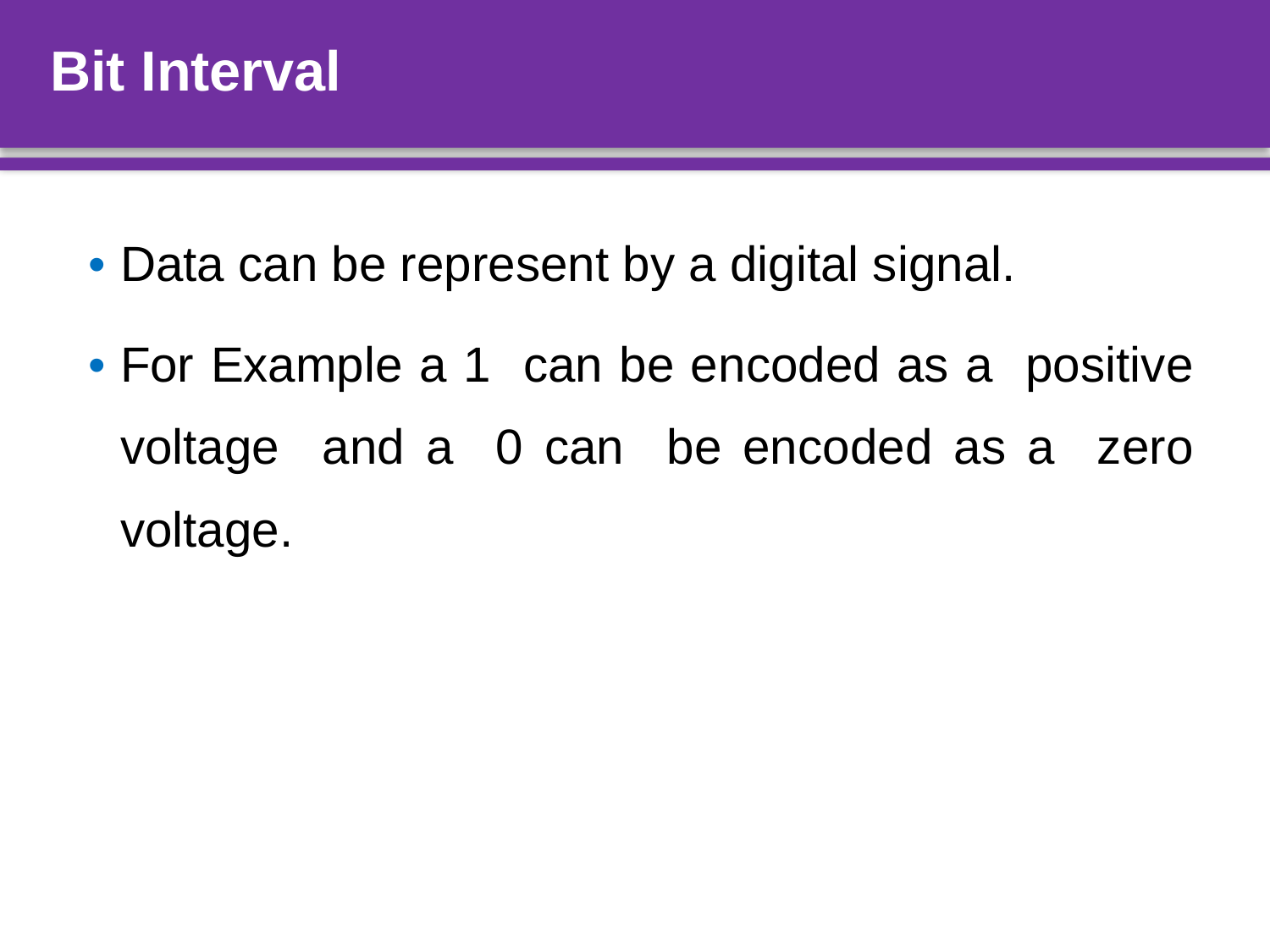

# Bit Interval
Data can be represent by a digital signal.
For Example a 1  can be encoded as a  positive voltage  and a  0 can  be encoded as a  zero voltage.